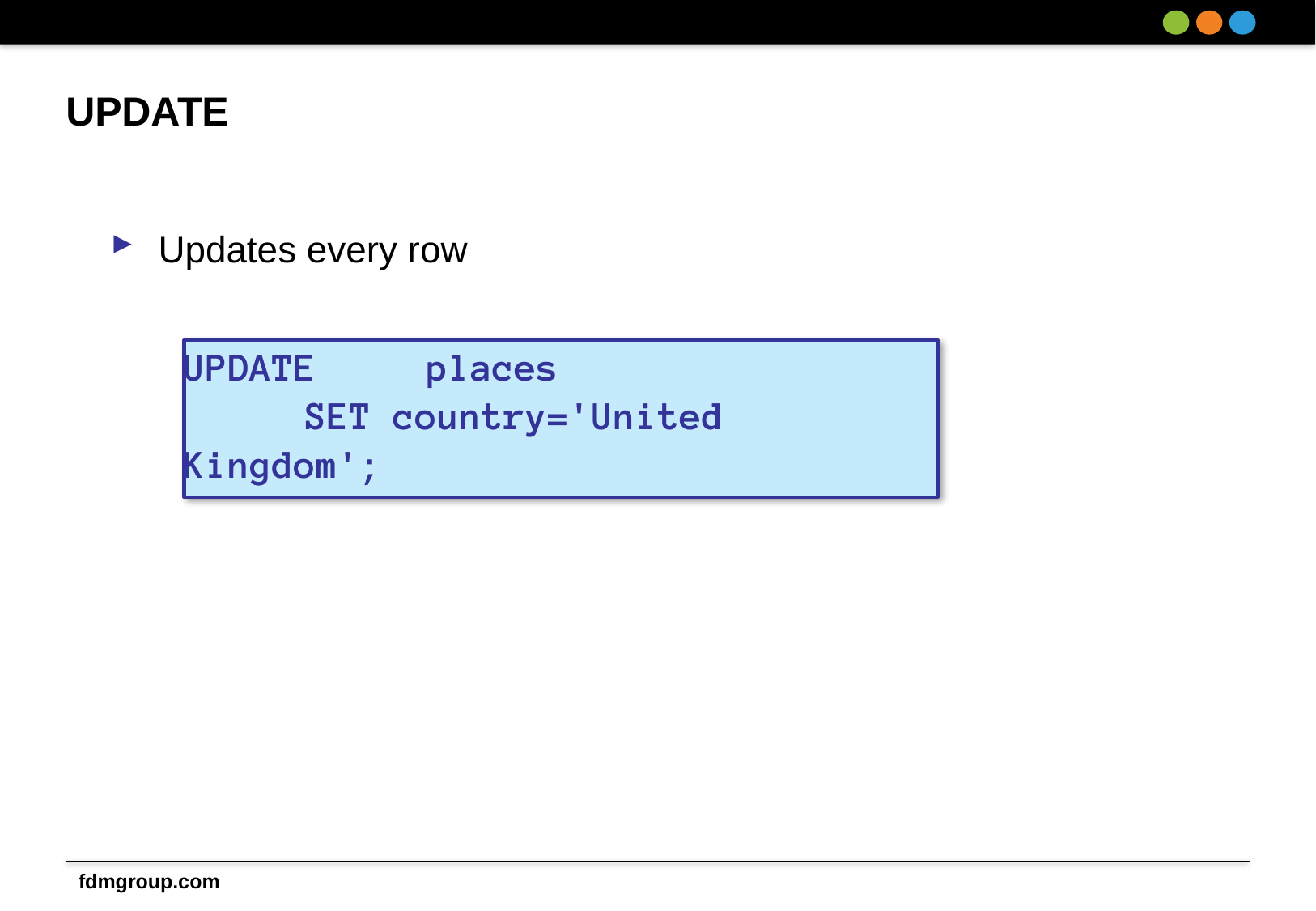

# UPDATE
Updates every row
UPDATE	places
	SET country='United Kingdom';